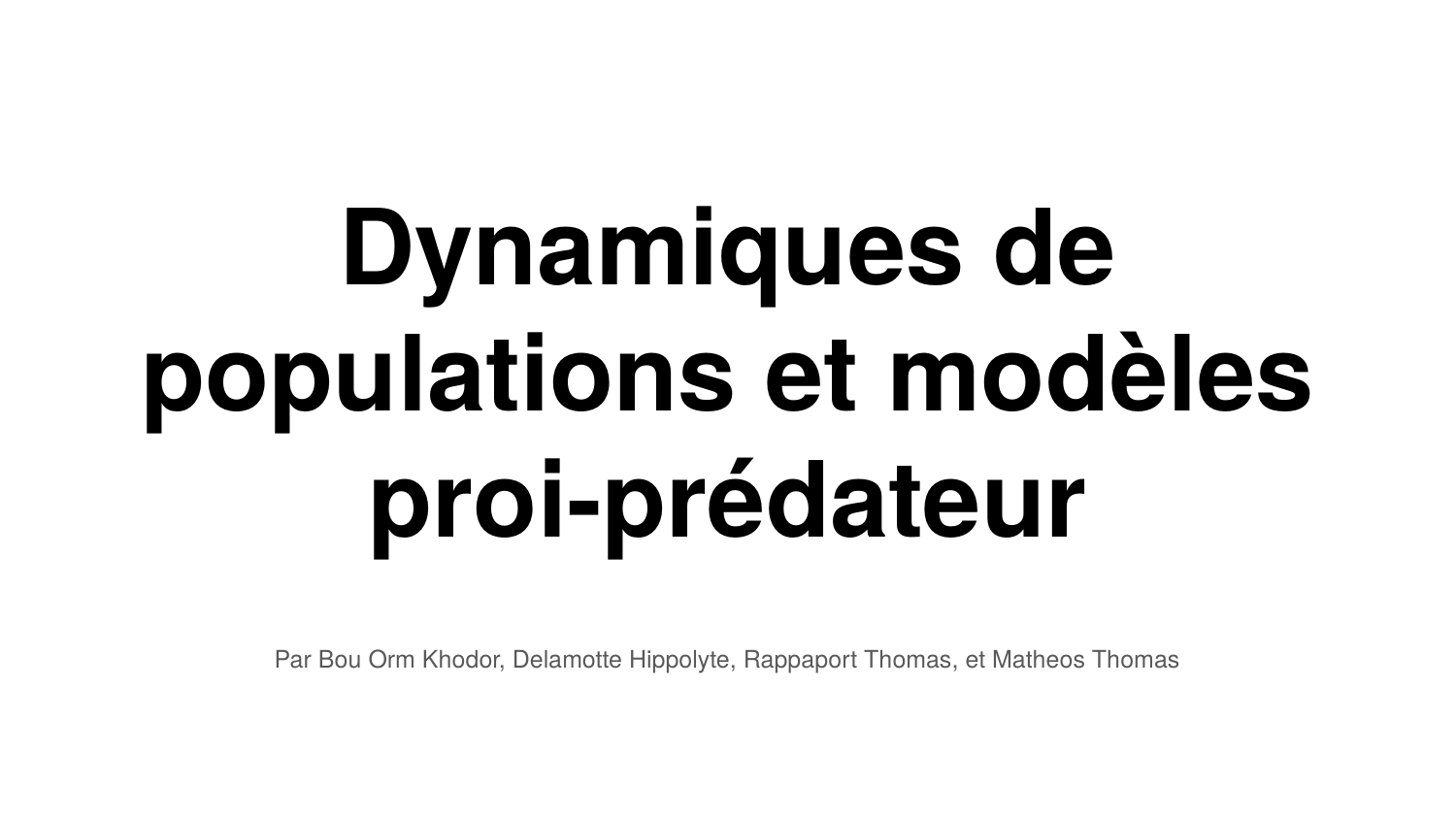

# Dynamiques de populations et modèles proi-prédateur
Par Bou Orm Khodor, Delamotte Hippolyte, Rappaport Thomas, et Matheos Thomas